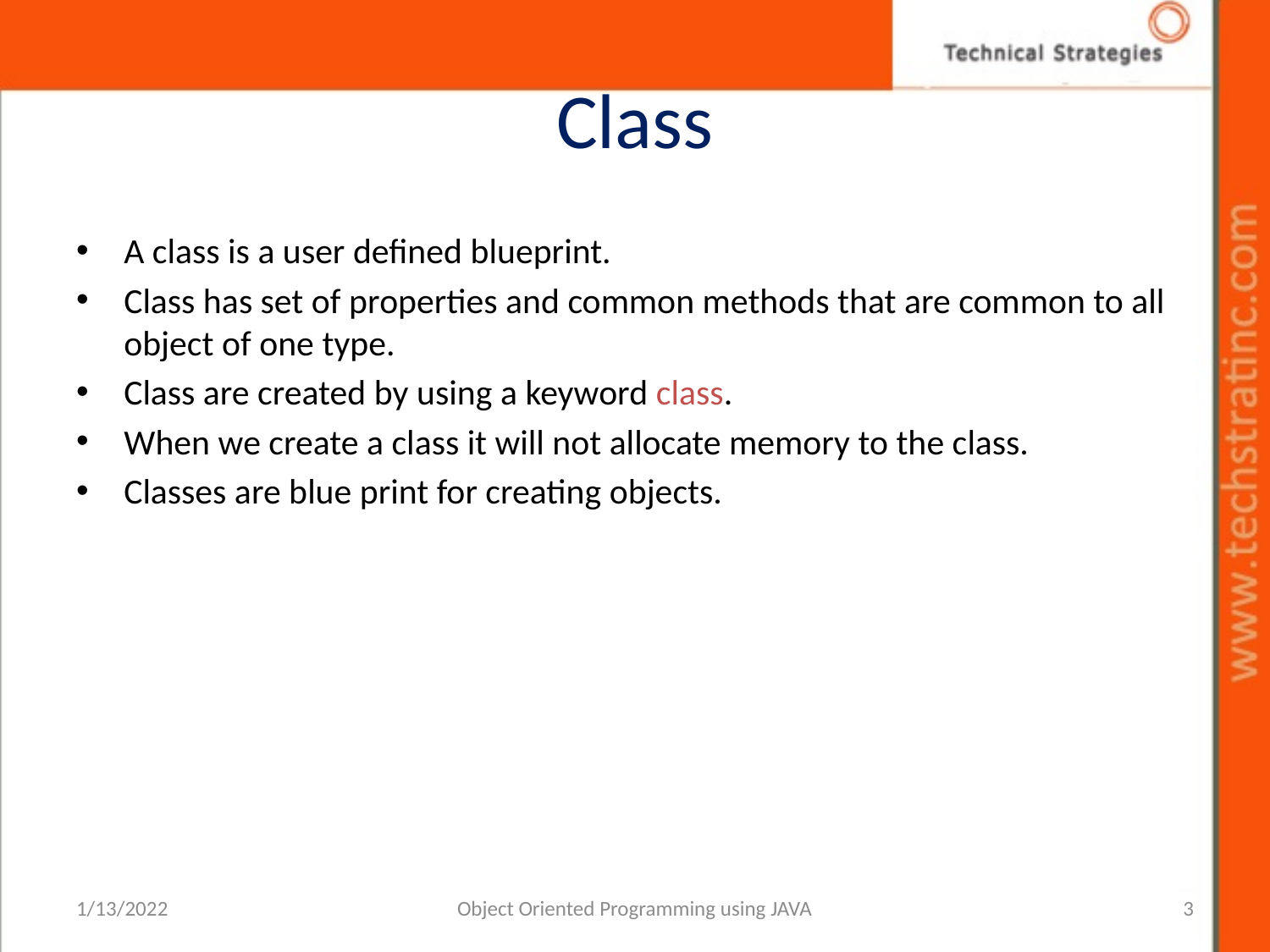

# Class
A class is a user defined blueprint.
Class has set of properties and common methods that are common to all object of one type.
Class are created by using a keyword class.
When we create a class it will not allocate memory to the class.
Classes are blue print for creating objects.
1/13/2022
Object Oriented Programming using JAVA
3